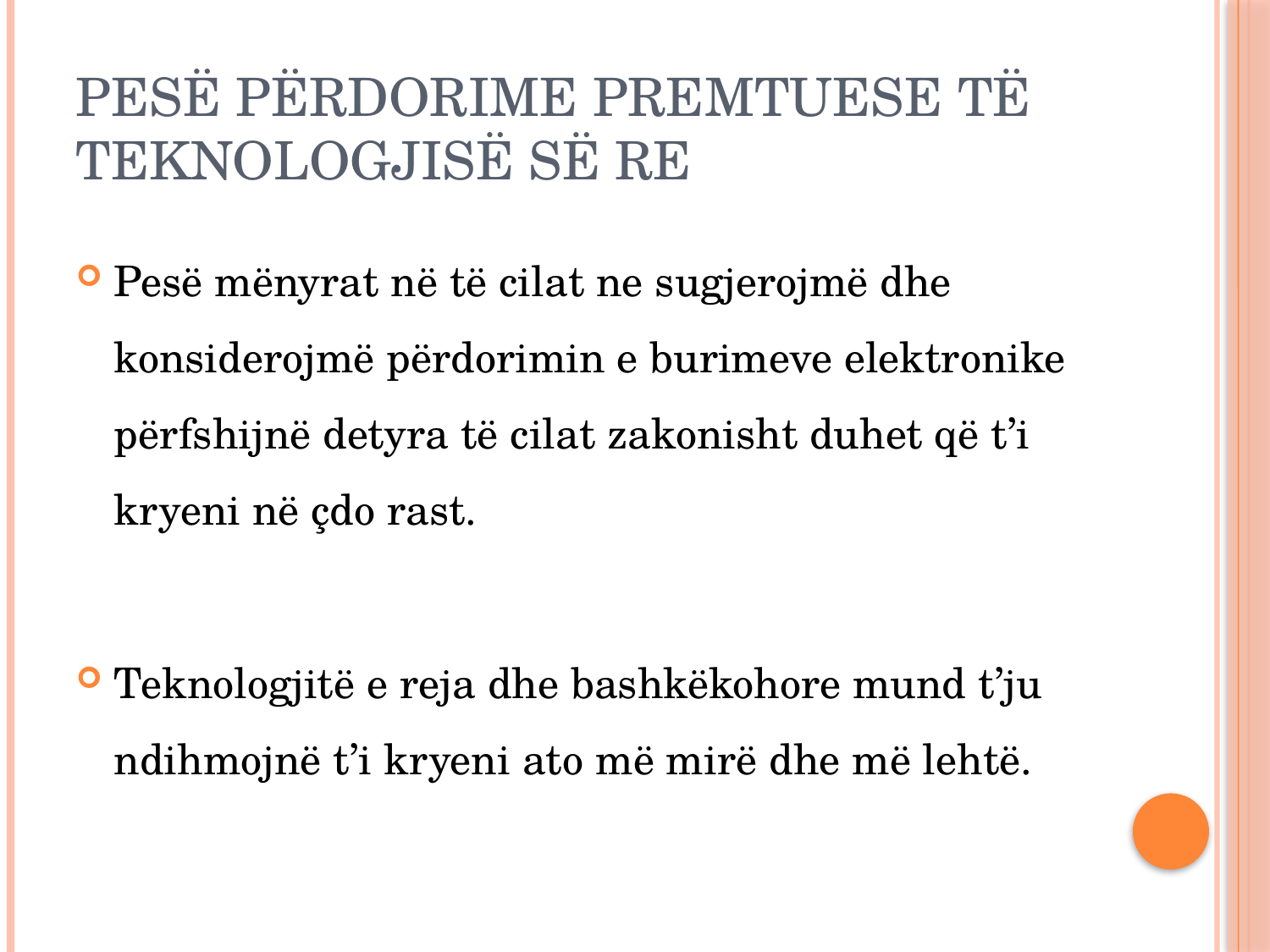

# Pesë përdorime premtuese të teknologjisë së re
Pesë mënyrat në të cilat ne sugjerojmë dhe konsiderojmë përdorimin e burimeve elektronike përfshijnë detyra të cilat zakonisht duhet që t’i kryeni në çdo rast.

Teknologjitë e reja dhe bashkëkohore mund t’ju ndihmojnë t’i kryeni ato më mirë dhe më lehtë.